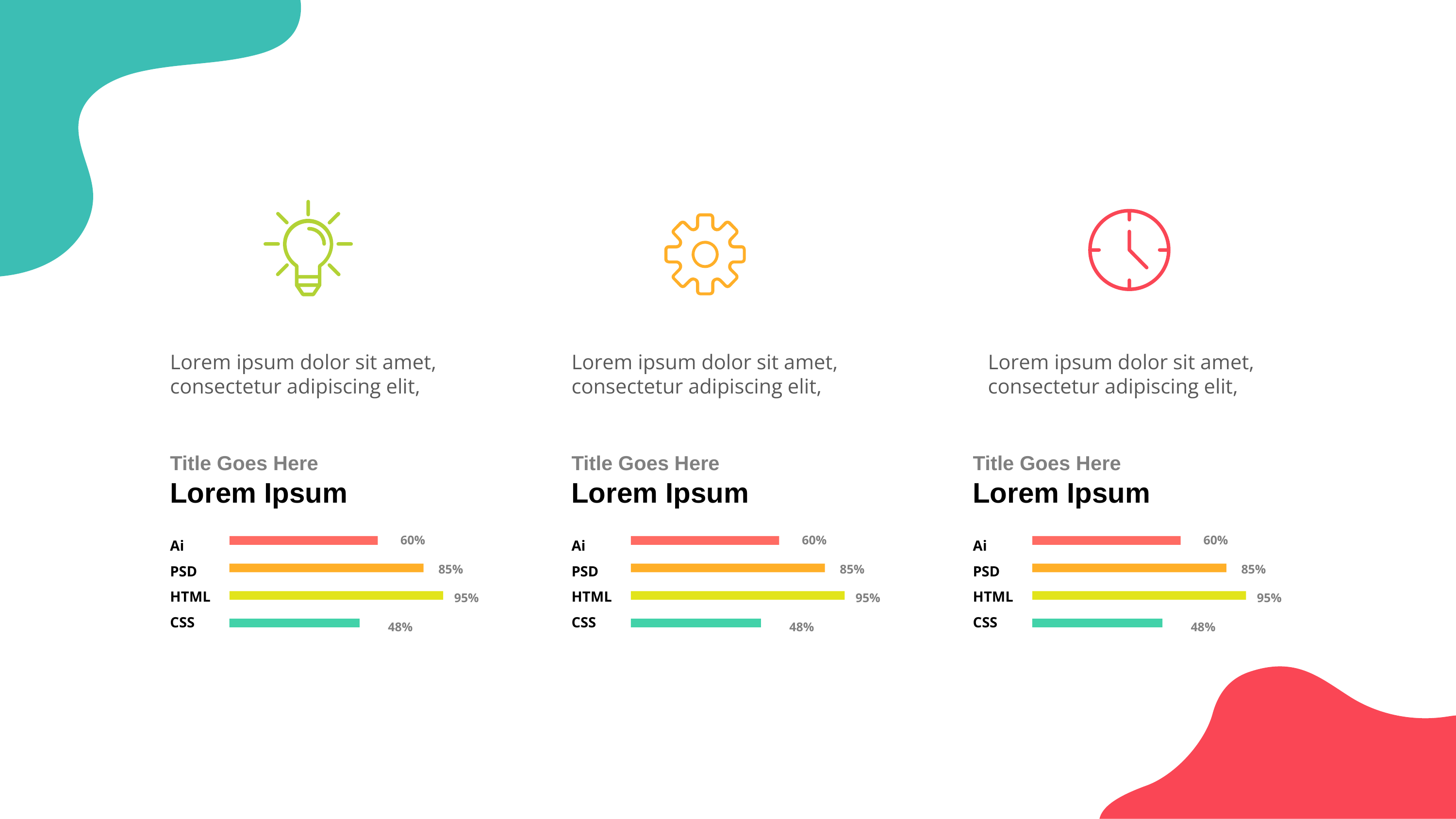

Lorem ipsum dolor sit amet, consectetur adipiscing elit,
Lorem ipsum dolor sit amet, consectetur adipiscing elit,
Lorem ipsum dolor sit amet, consectetur adipiscing elit,
Title Goes Here
Lorem Ipsum
    60%
                85%
                     95%
48%
Ai
PSD
HTML
CSS

Title Goes Here
Lorem Ipsum
    60%
                85%
                     95%
48%
Ai
PSD
HTML
CSS

Title Goes Here
Lorem Ipsum
    60%
                85%
                     95%
48%
Ai
PSD
HTML
CSS